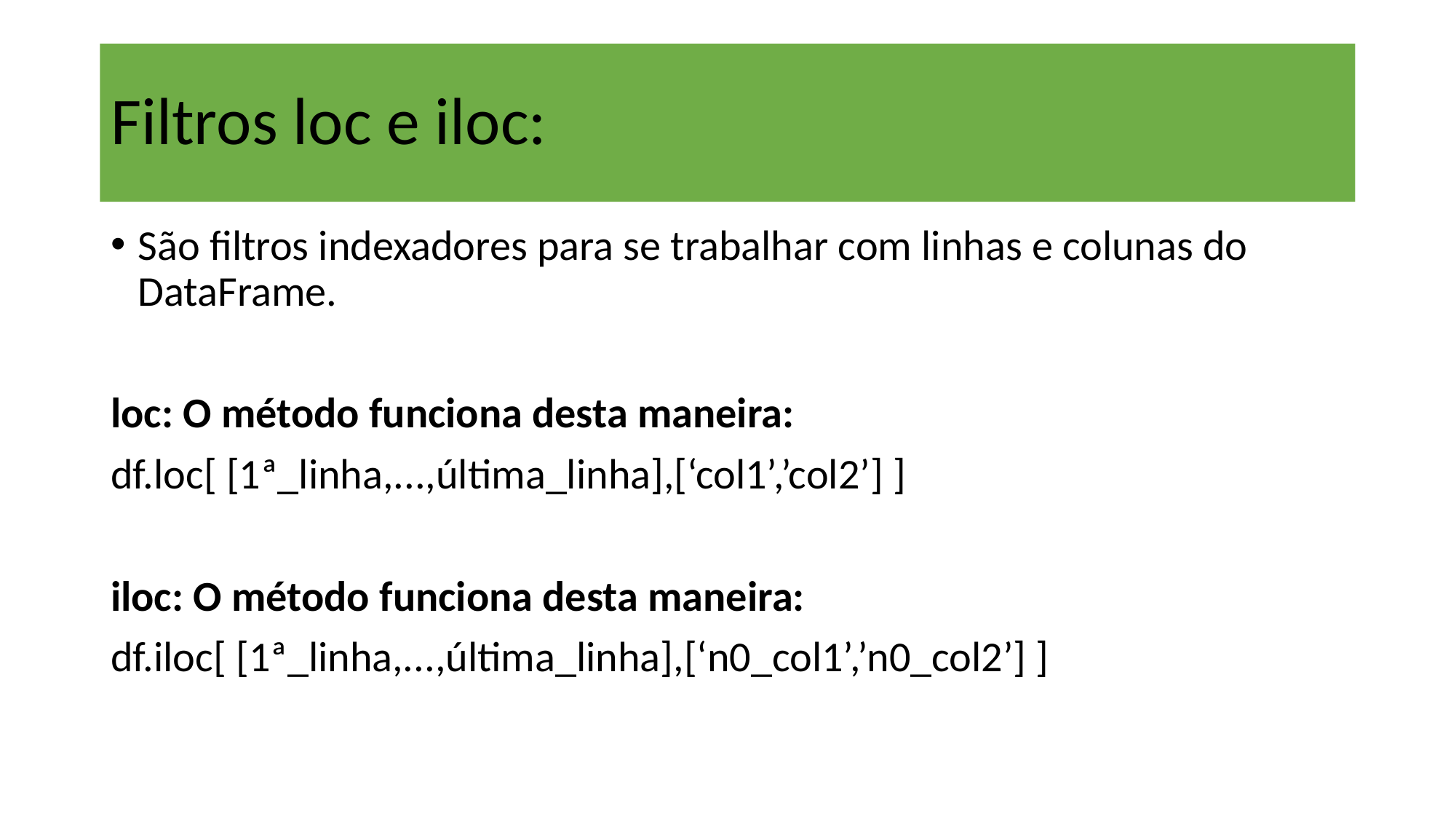

# Filtros loc e iloc:
São filtros indexadores para se trabalhar com linhas e colunas do DataFrame.

loc: O método funciona desta maneira:
df.loc[ [1ª_linha,...,última_linha],[‘col1’,’col2’] ]

iloc: O método funciona desta maneira:
df.iloc[ [1ª_linha,...,última_linha],[‘n0_col1’,’n0_col2’] ]